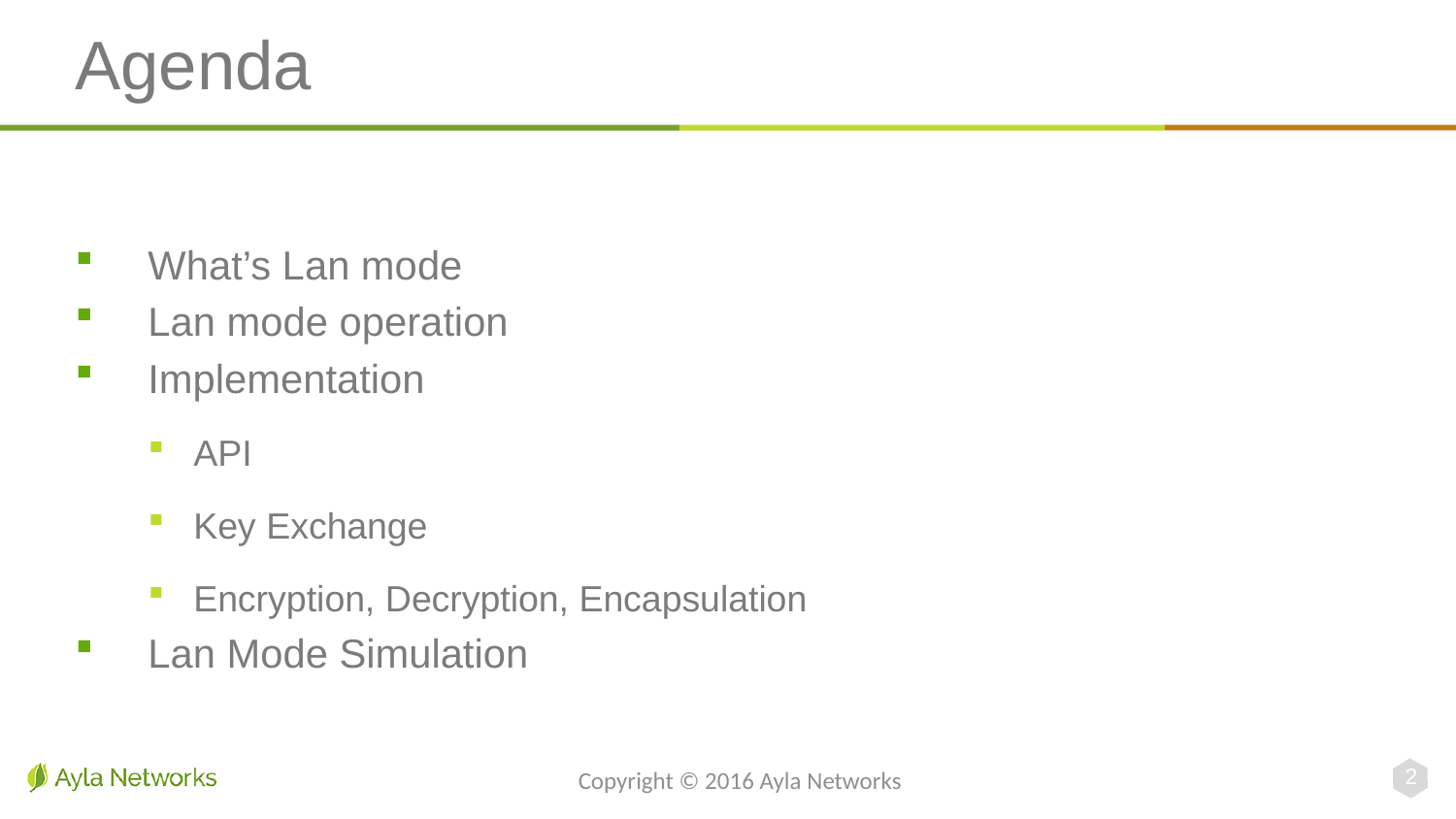

# Agenda

What’s Lan mode
Lan mode operation
Implementation
API
Key Exchange
Encryption, Decryption, Encapsulation
Lan Mode Simulation

2
Copyright © 2016 Ayla Networks